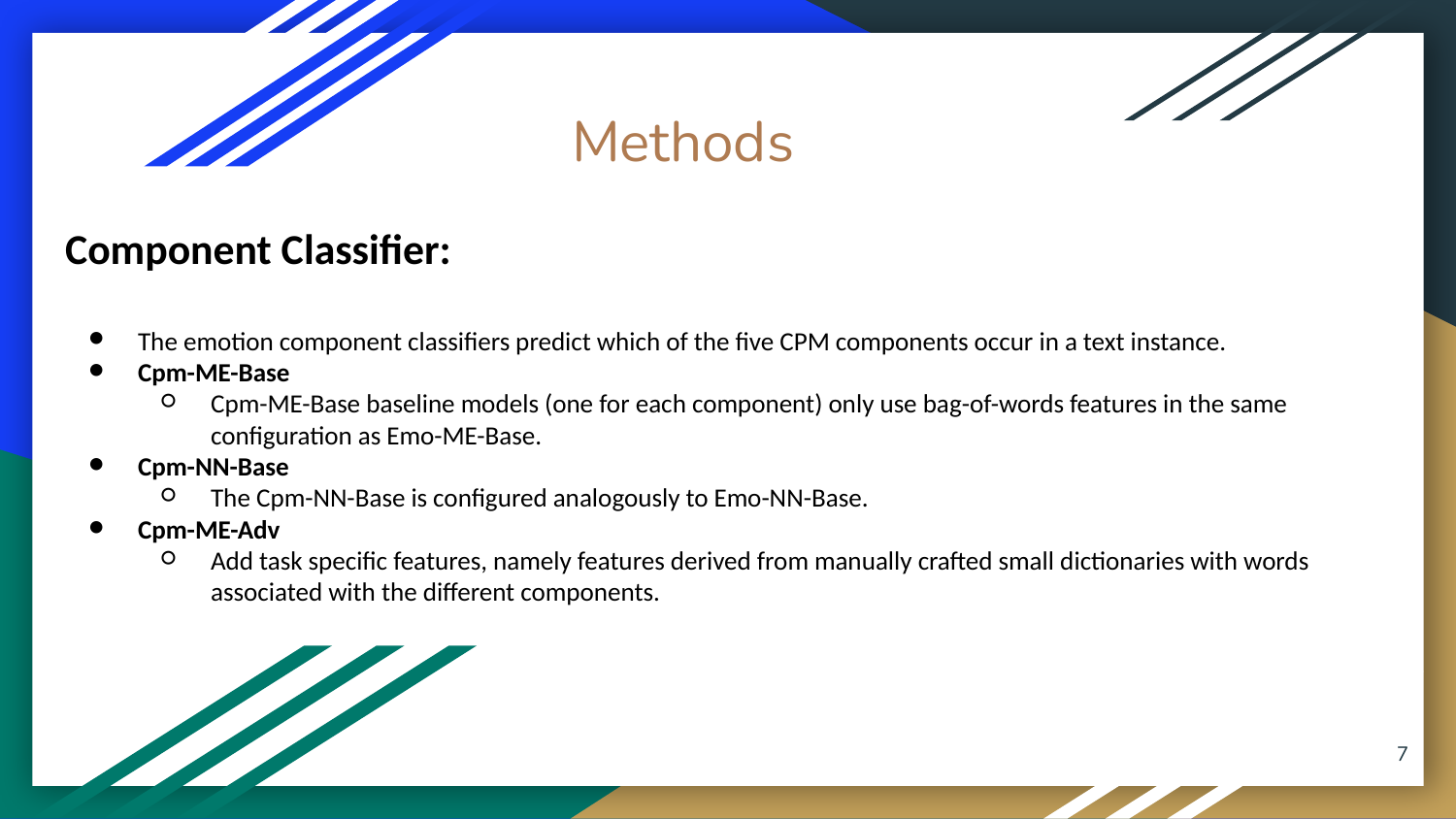

Methods
Component Classifier:

The emotion component classifiers predict which of the five CPM components occur in a text instance.
Cpm-ME-Base
Cpm-ME-Base baseline models (one for each component) only use bag-of-words features in the same configuration as Emo-ME-Base.
Cpm-NN-Base
The Cpm-NN-Base is configured analogously to Emo-NN-Base.
Cpm-ME-Adv
Add task specific features, namely features derived from manually crafted small dictionaries with words associated with the different components.

7